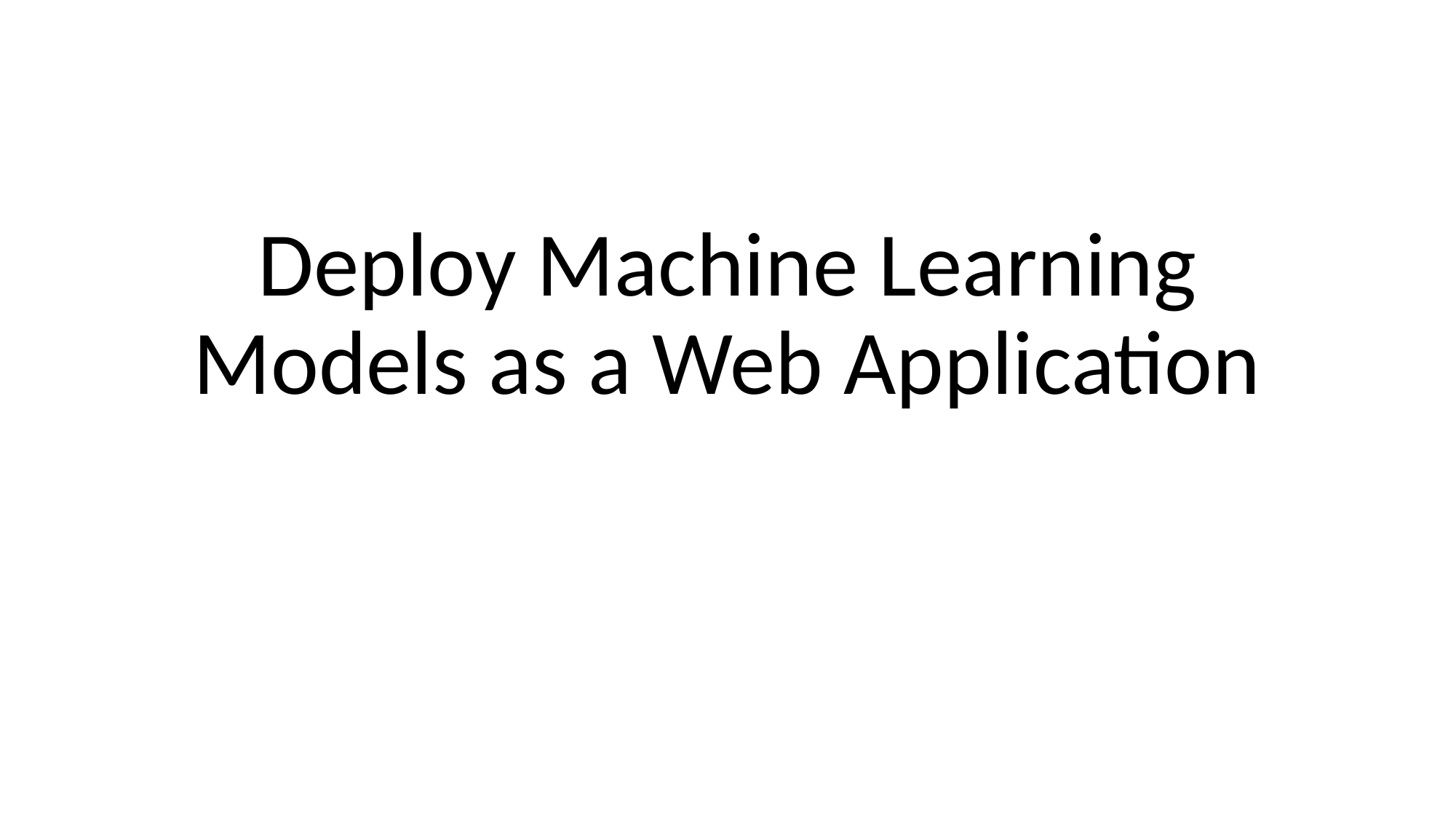

# Deploy Machine Learning Models as a Web Application